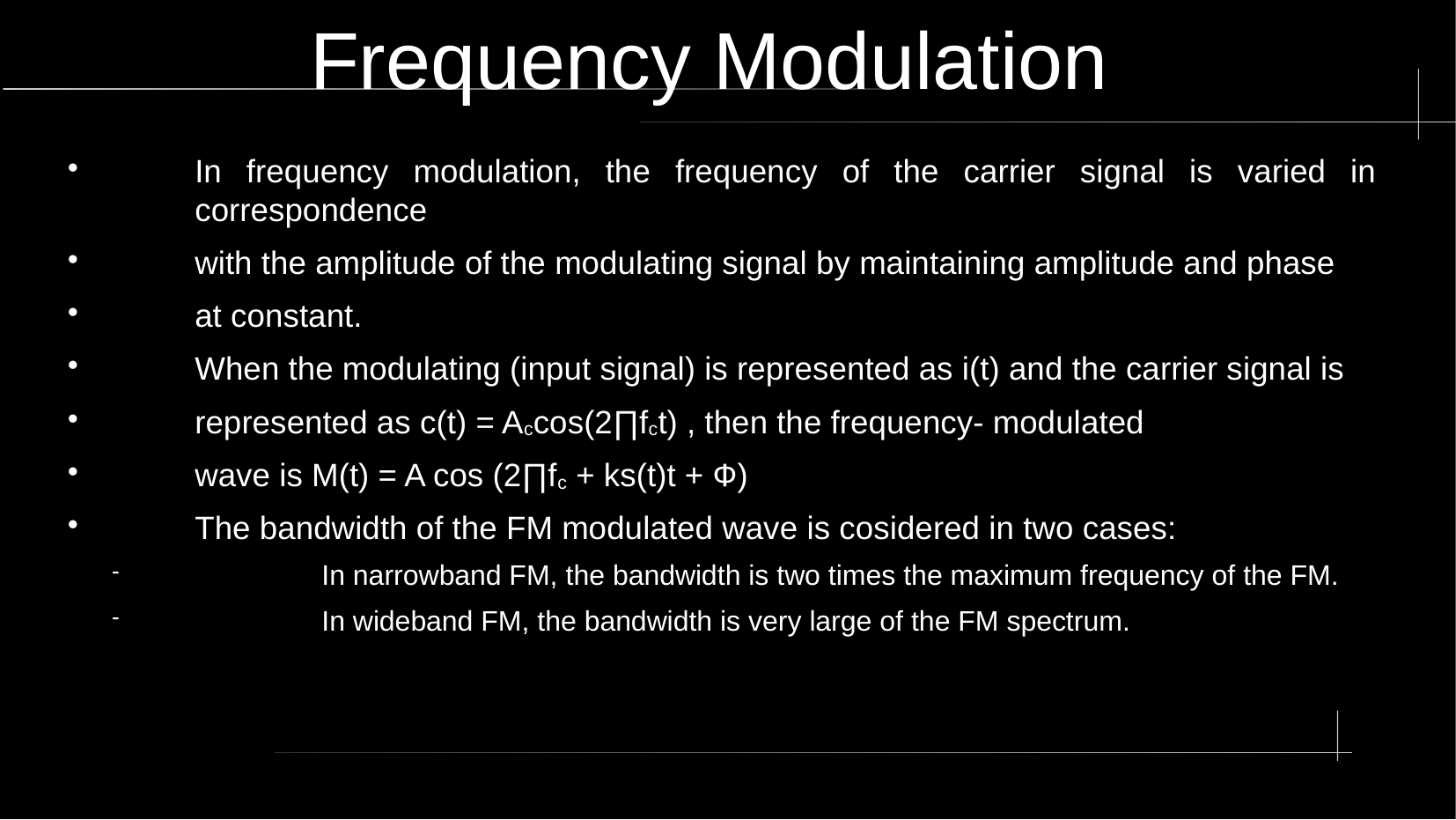

Frequency Modulation

In frequency modulation, the frequency of the carrier signal is varied in correspondence
with the amplitude of the modulating signal by maintaining amplitude and phase
at constant.
When the modulating (input signal) is represented as i(t) and the carrier signal is
represented as c(t) = Accos(2∏fct) , then the frequency- modulated
wave is M(t) = A cos (2∏fc + ks(t)t + Ф)
The bandwidth of the FM modulated wave is cosidered in two cases:
In narrowband FM, the bandwidth is two times the maximum frequency of the FM.
In wideband FM, the bandwidth is very large of the FM spectrum.